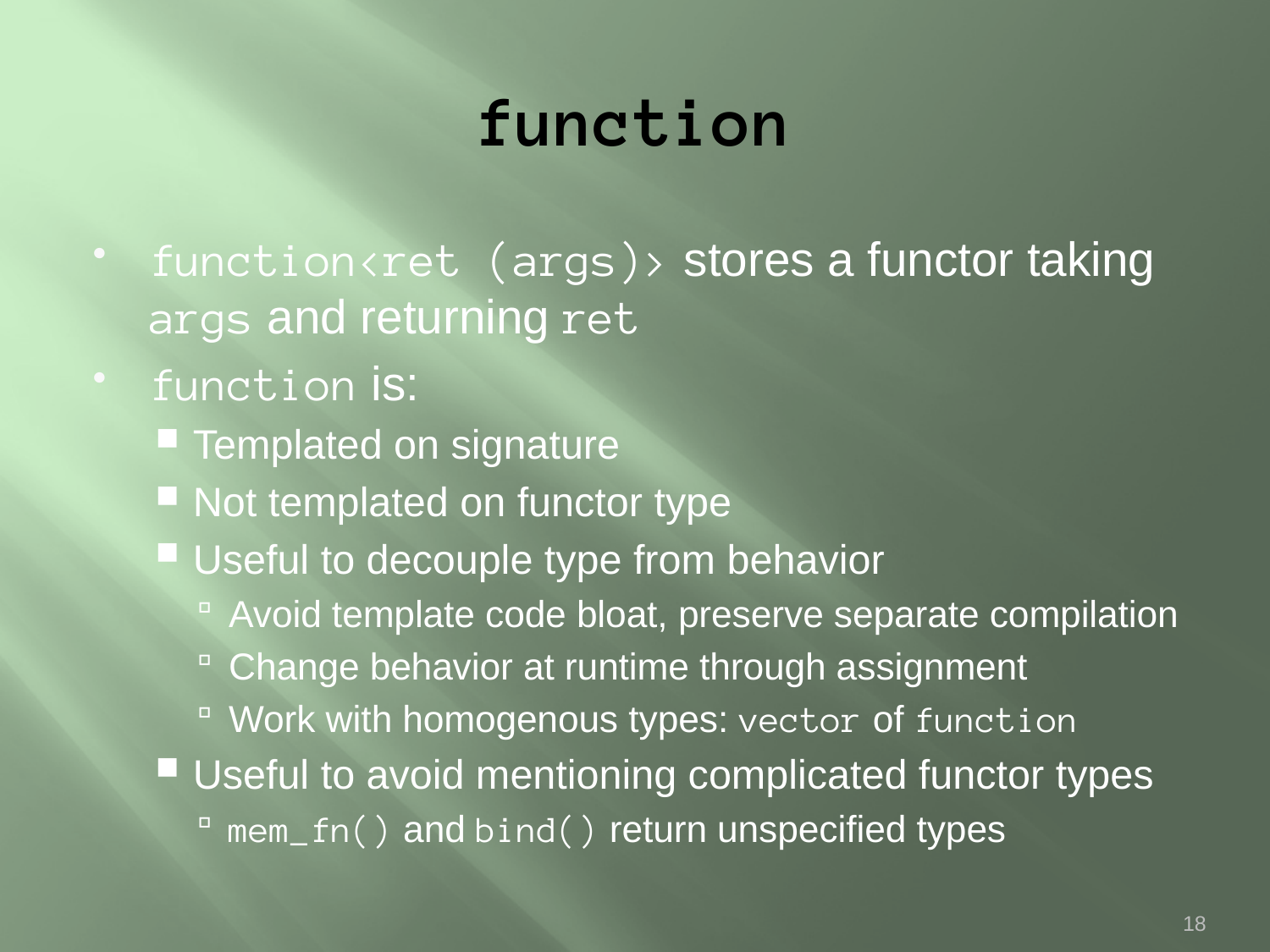

# function
function<ret (args)> stores a functor taking args and returning ret
function is:
Templated on signature
Not templated on functor type
Useful to decouple type from behavior
Avoid template code bloat, preserve separate compilation
Change behavior at runtime through assignment
Work with homogenous types: vector of function
Useful to avoid mentioning complicated functor types
mem_fn() and bind() return unspecified types
18